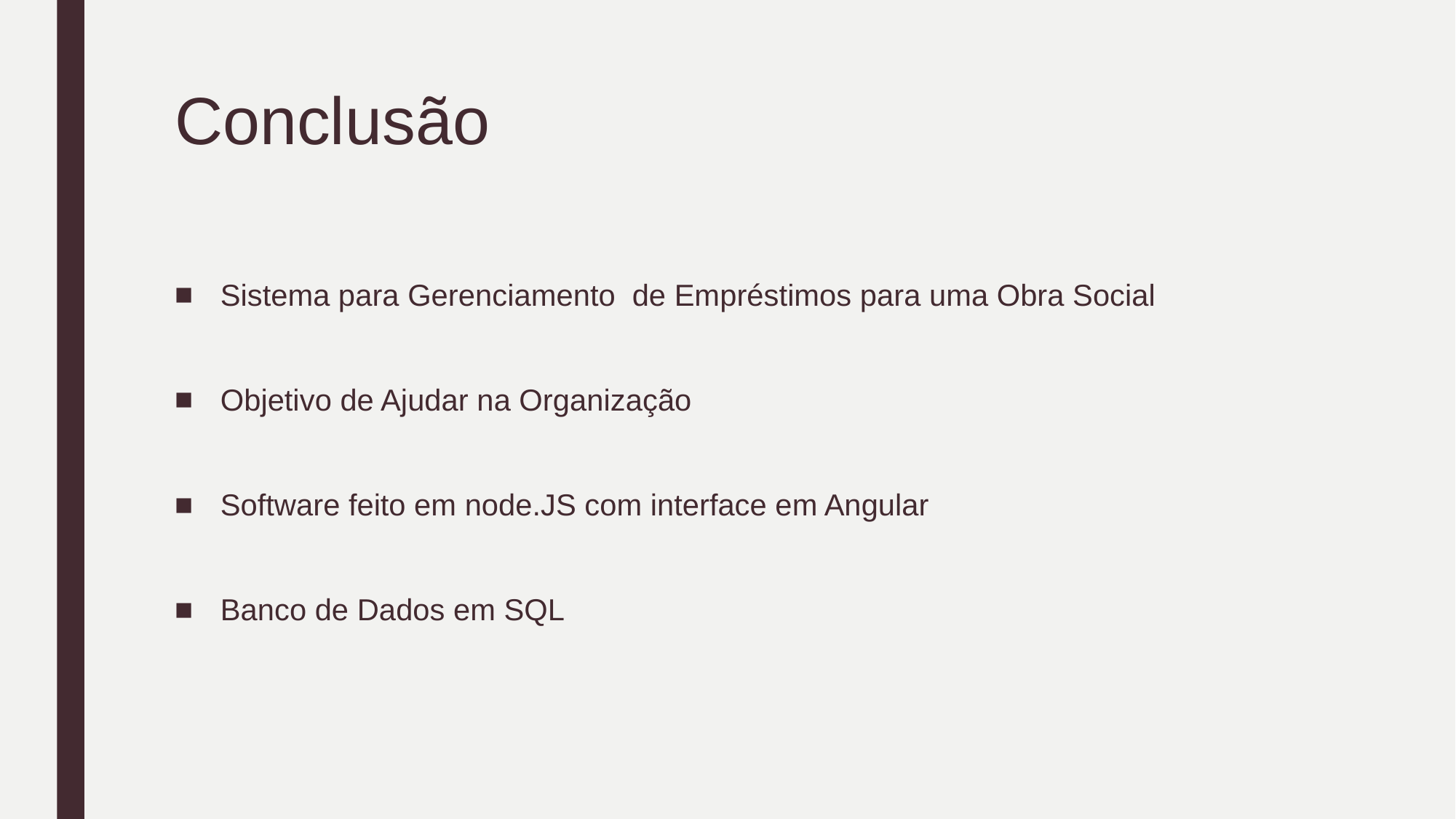

# Conclusão
Sistema para Gerenciamento  de Empréstimos para uma Obra Social

Objetivo de Ajudar na Organização

Software feito em node.JS com interface em Angular

Banco de Dados em SQL